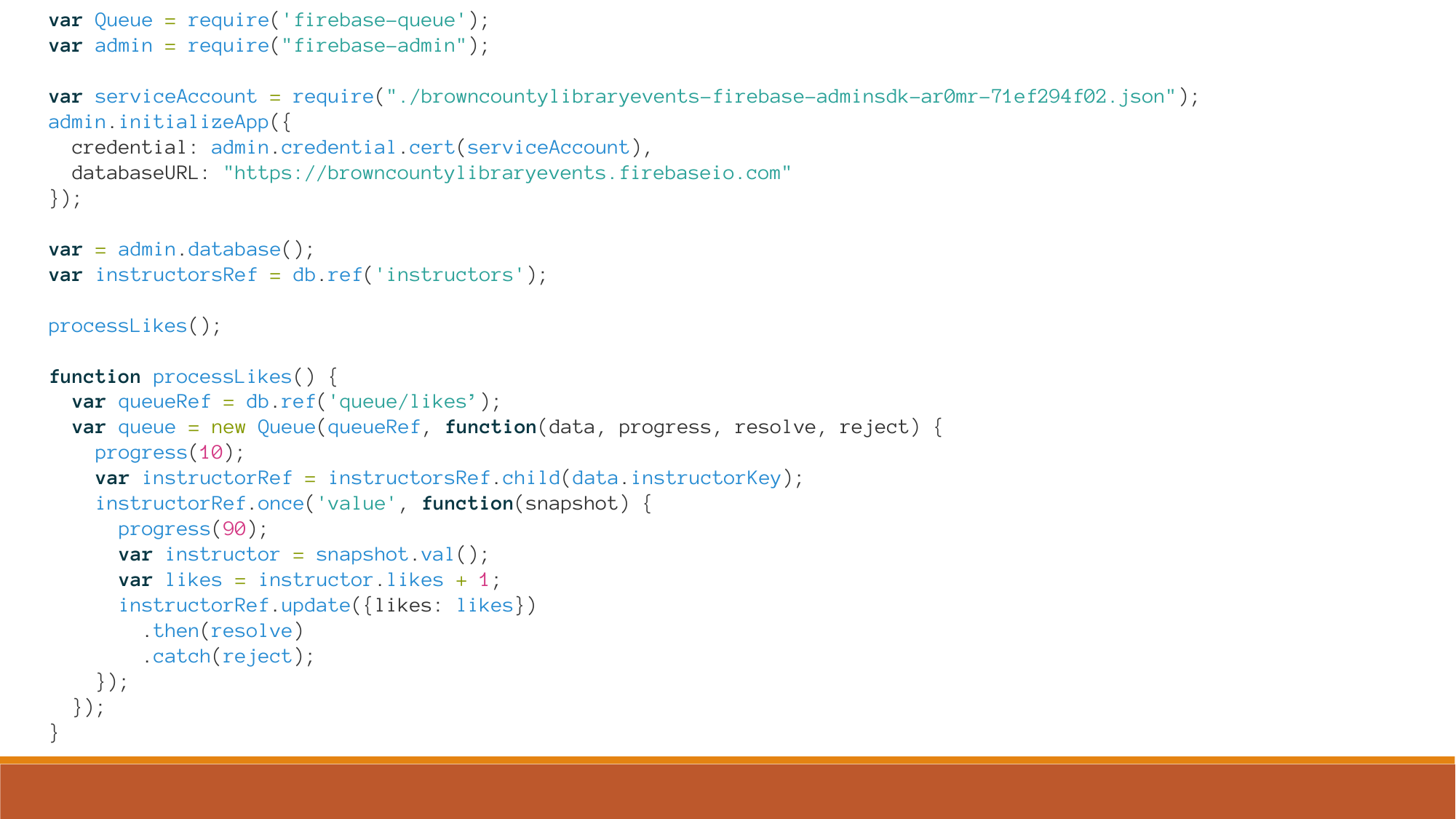

var Queue = require('firebase-queue');
var admin = require("firebase-admin");
var serviceAccount = require("./browncountylibraryevents-firebase-adminsdk-ar0mr-71ef294f02.json");
admin.initializeApp({
  credential: admin.credential.cert(serviceAccount),
  databaseURL: "https://browncountylibraryevents.firebaseio.com"
});
var = admin.database();
var instructorsRef = db.ref('instructors');
processLikes();
function processLikes() {
  var queueRef = db.ref('queue/likes’);
  var queue = new Queue(queueRef, function(data, progress, resolve, reject) {
    progress(10);
    var instructorRef = instructorsRef.child(data.instructorKey);
    instructorRef.once('value', function(snapshot) {
      progress(90);
      var instructor = snapshot.val();
      var likes = instructor.likes + 1;
      instructorRef.update({likes: likes})
        .then(resolve)
        .catch(reject);
    });
  });
}